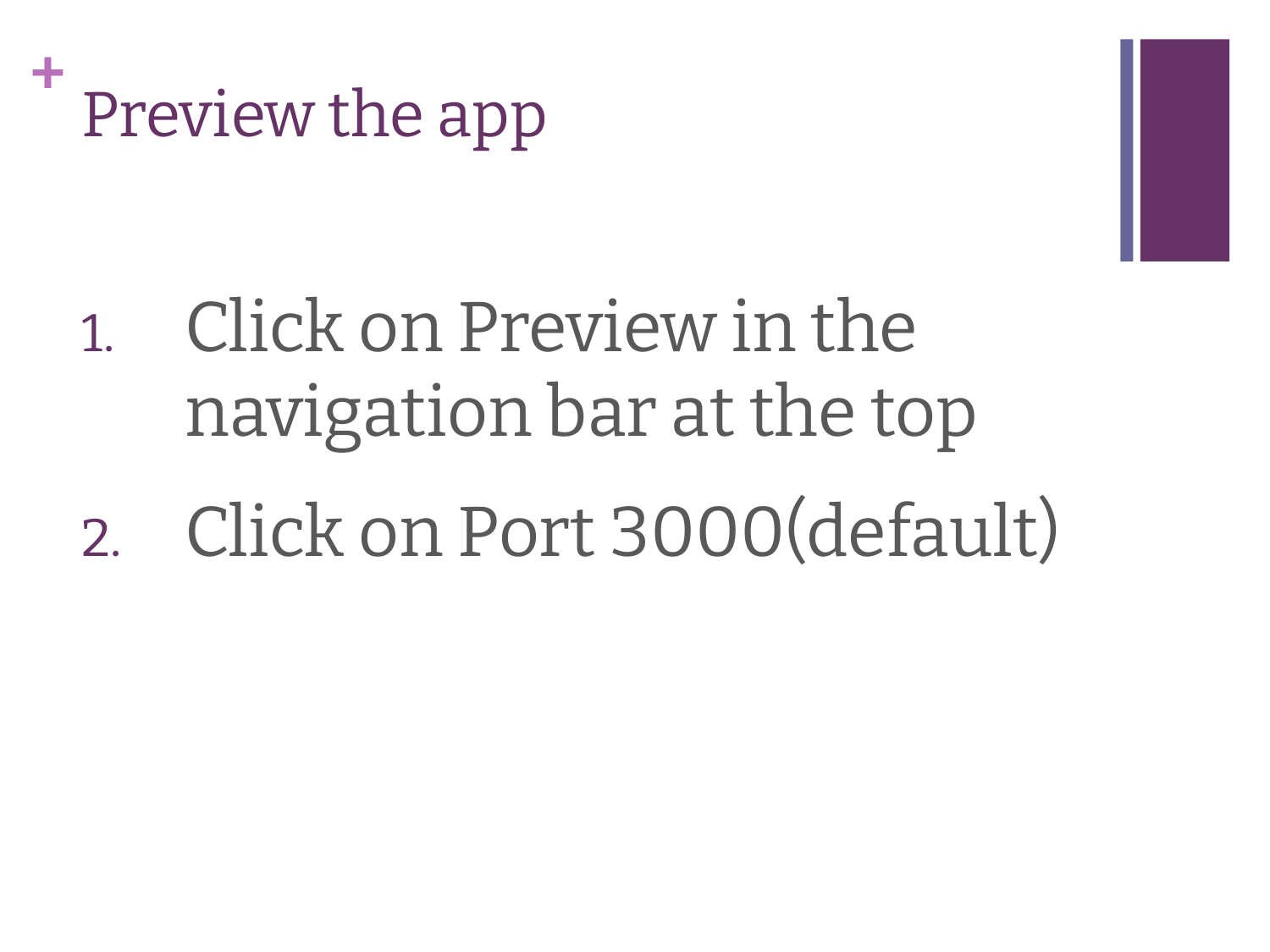

# Preview the app
Click on Preview in the navigation bar at the top
Click on Port 3000(default)